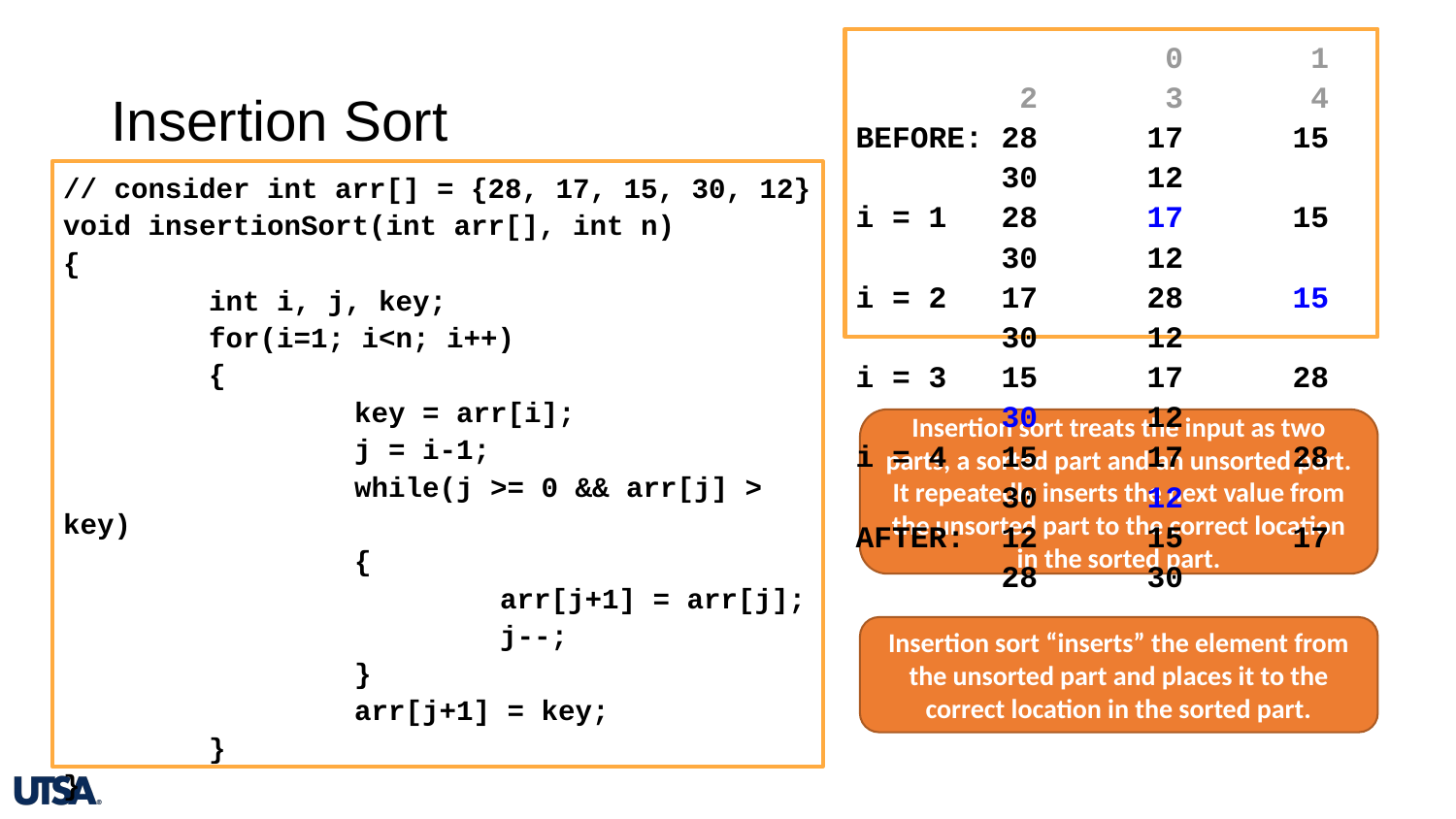

0	 1	 2	 3	 4
BEFORE: 28	17	15	30	12
i = 1	28	17	15	30	12
i = 2	17	28	15	30	12
i = 3	15	17	28	30	12
i = 4	15	17	28	30	12
AFTER: 	12	15	17	28	30
# Insertion Sort
// consider int arr[] = {28, 17, 15, 30, 12}
void insertionSort(int arr[], int n)
{
	int i, j, key;
	for(i=1; i<n; i++)
	{
		key = arr[i];
		j = i-1;
		while(j >= 0 && arr[j] > key)
		{
			arr[j+1] = arr[j];
			j--;
		}
		arr[j+1] = key;
	}
}
Insertion sort treats the input as two parts, a sorted part and an unsorted part. It repeatedly inserts the next value from the unsorted part to the correct location in the sorted part.
Insertion sort “inserts” the element from the unsorted part and places it to the correct location in the sorted part.